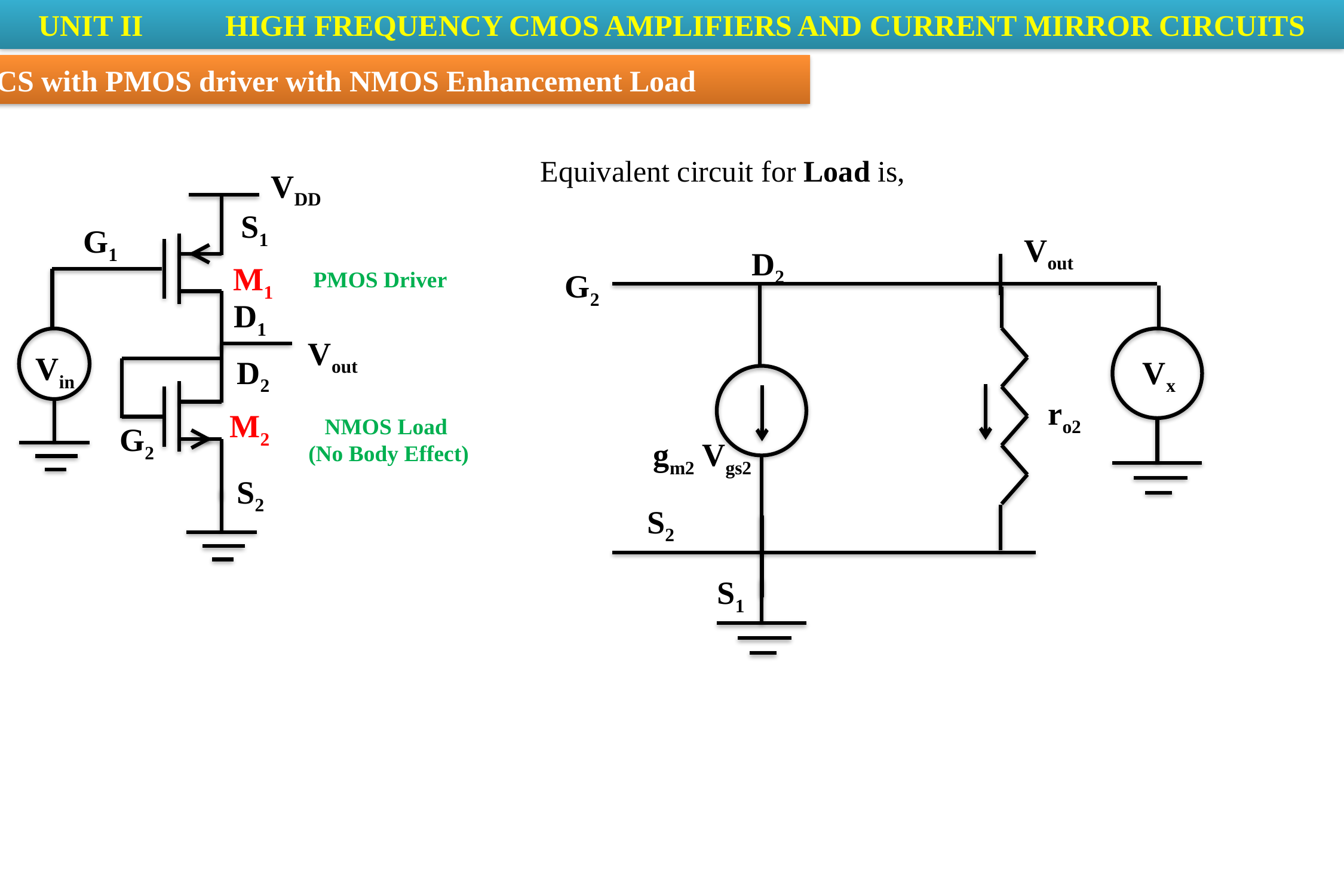

UNIT II	 HIGH FREQUENCY CMOS AMPLIFIERS AND CURRENT MIRROR CIRCUITS
3. CS with PMOS driver with NMOS Enhancement Load
Equivalent circuit for Load is,
VDD
S1
G1
M1
PMOS Driver
D1

Vin
Vout
D2
M2
NMOS Load
(No Body Effect)
G2
S2
Vout
D2
G2

ro2
gm2 Vgs2
S2
S1

Vx